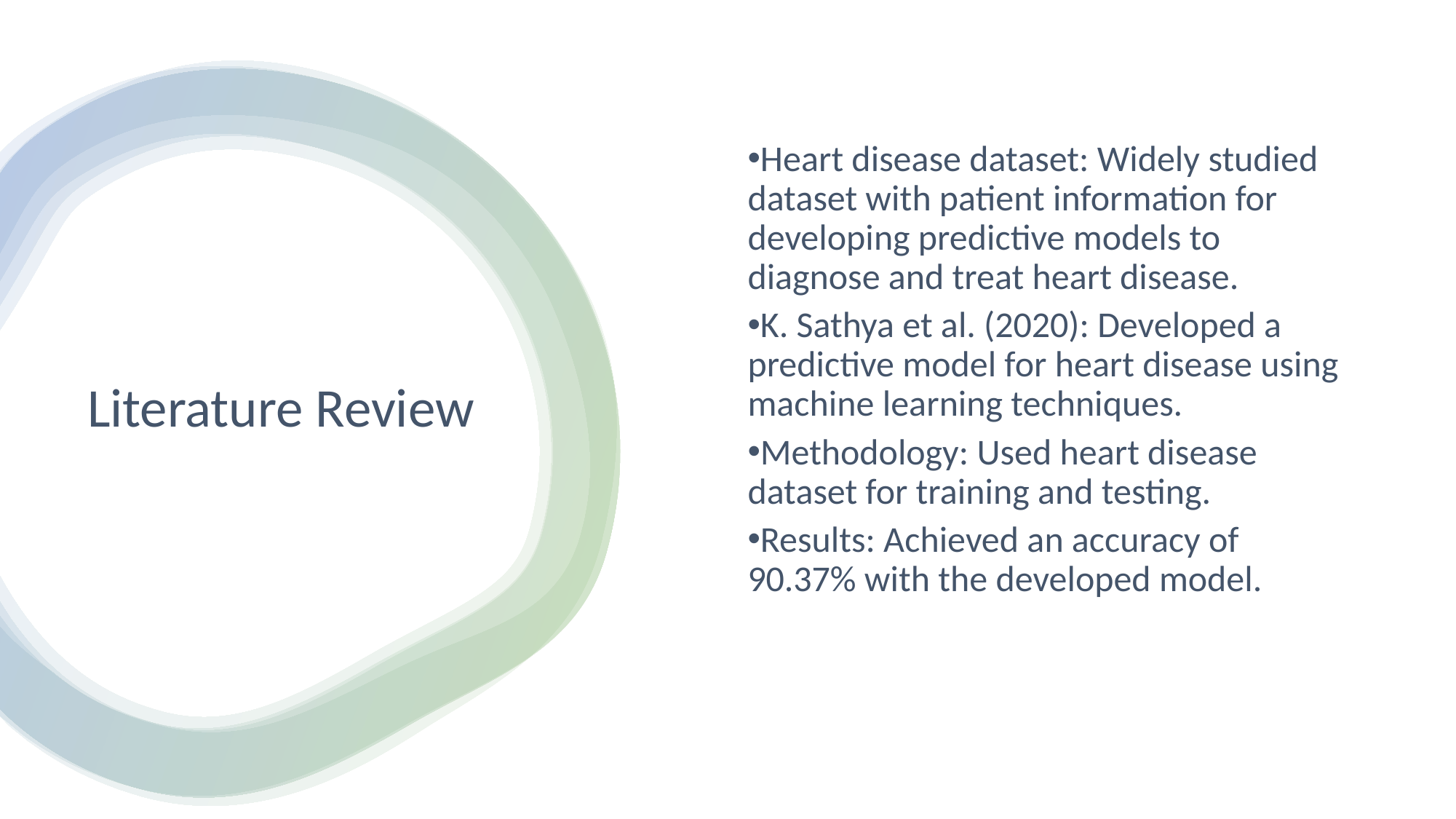

Heart disease dataset: Widely studied dataset with patient information for developing predictive models to diagnose and treat heart disease.
K. Sathya et al. (2020): Developed a predictive model for heart disease using machine learning techniques.
Methodology: Used heart disease dataset for training and testing.
Results: Achieved an accuracy of 90.37% with the developed model.

Literature Review